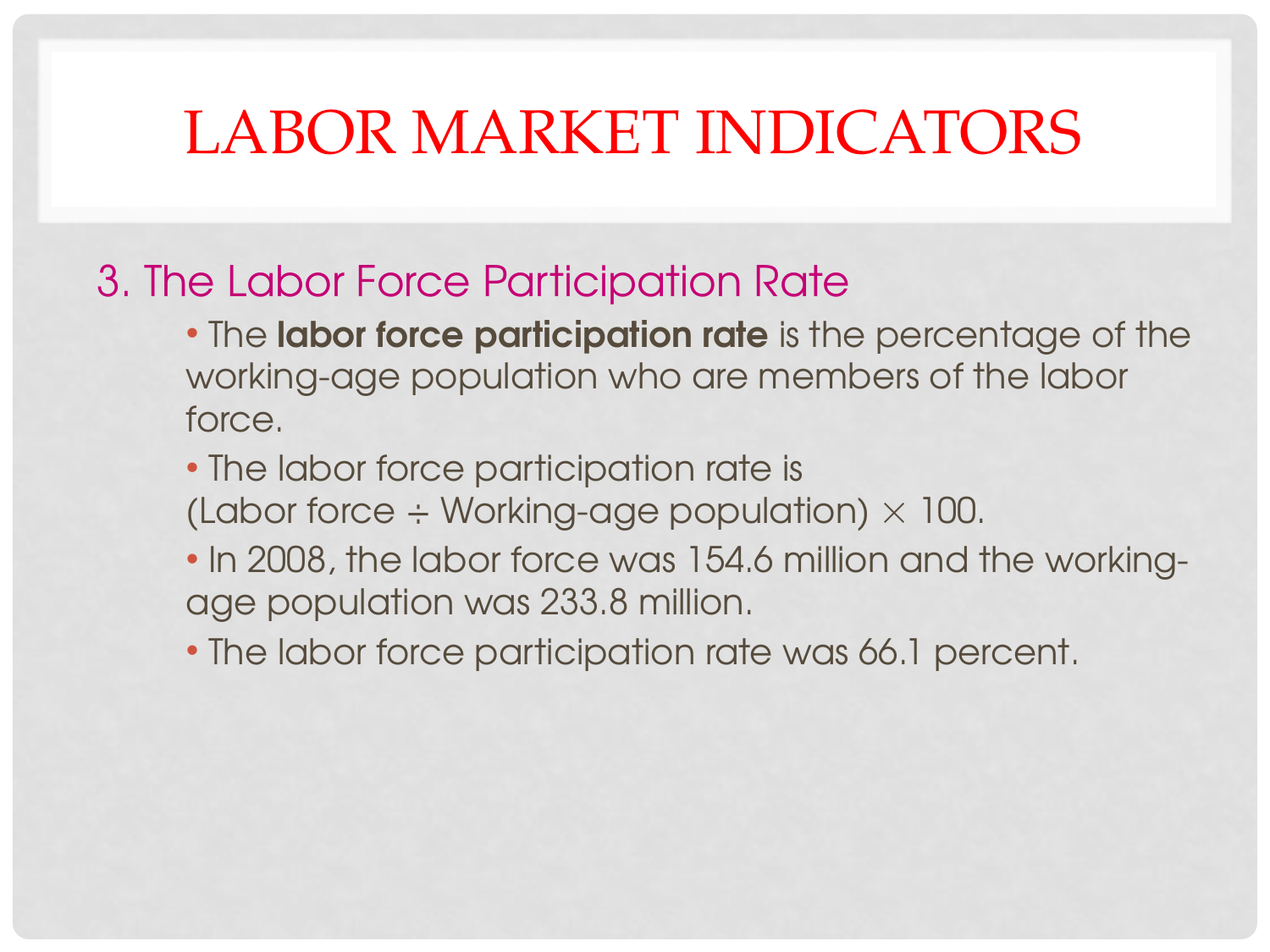

# Labor Market Indicators
3. The Labor Force Participation Rate
 The labor force participation rate is the percentage of the working-age population who are members of the labor force.
 The labor force participation rate is
(Labor force ÷ Working-age population) × 100.
 In 2008, the labor force was 154.6 million and the working-age population was 233.8 million.
 The labor force participation rate was 66.1 percent.